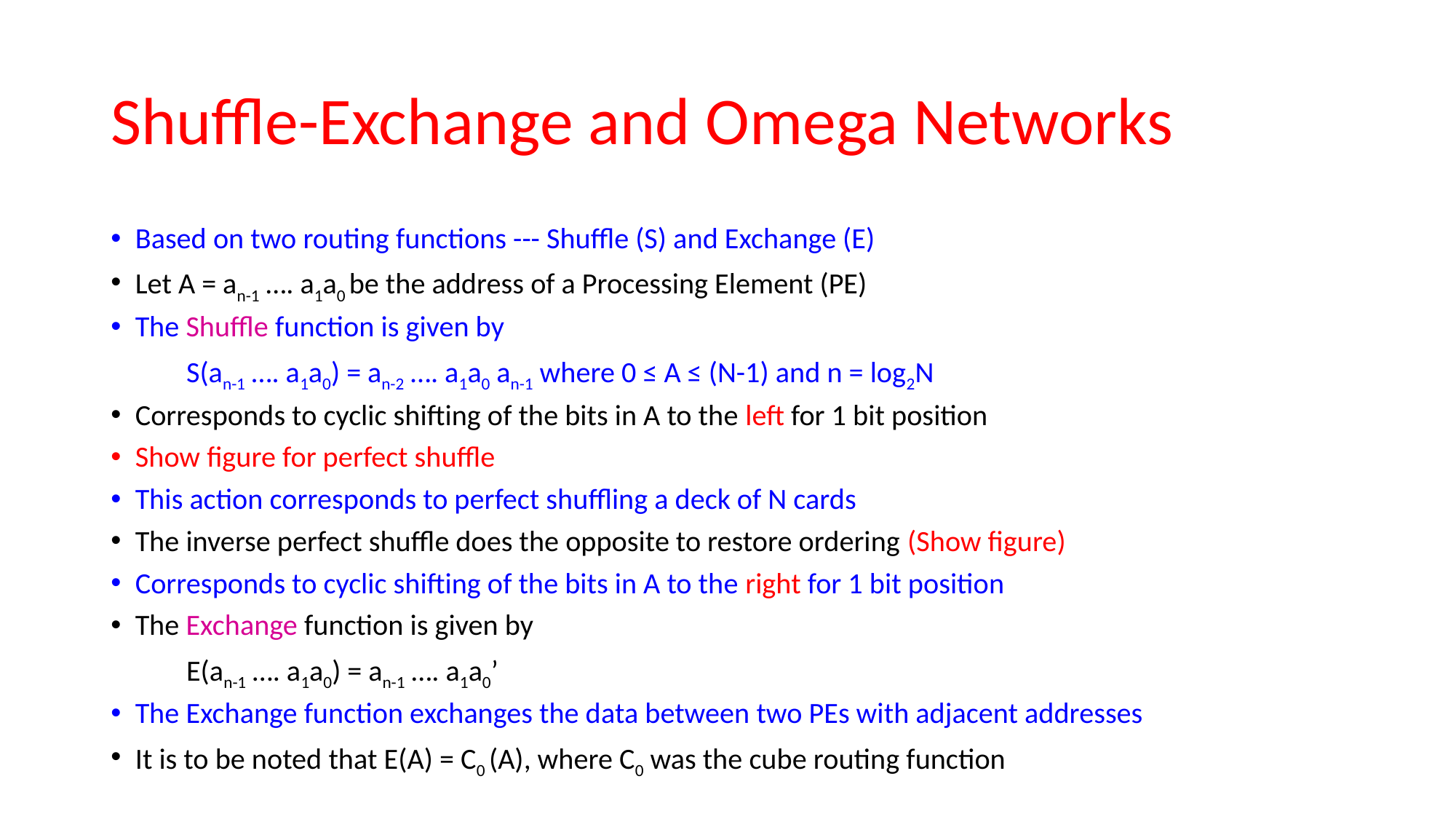

# Shuffle-Exchange and Omega Networks
Based on two routing functions --- Shuffle (S) and Exchange (E)
Let A = an-1 …. a1a0 be the address of a Processing Element (PE)
The Shuffle function is given by
		S(an-1 …. a1a0) = an-2 …. a1a0 an-1 where 0 ≤ A ≤ (N-1) and n = log2N
Corresponds to cyclic shifting of the bits in A to the left for 1 bit position
Show figure for perfect shuffle
This action corresponds to perfect shuffling a deck of N cards
The inverse perfect shuffle does the opposite to restore ordering (Show figure)
Corresponds to cyclic shifting of the bits in A to the right for 1 bit position
The Exchange function is given by
		E(an-1 …. a1a0) = an-1 …. a1a0’
The Exchange function exchanges the data between two PEs with adjacent addresses
It is to be noted that E(A) = C0 (A), where C0 was the cube routing function